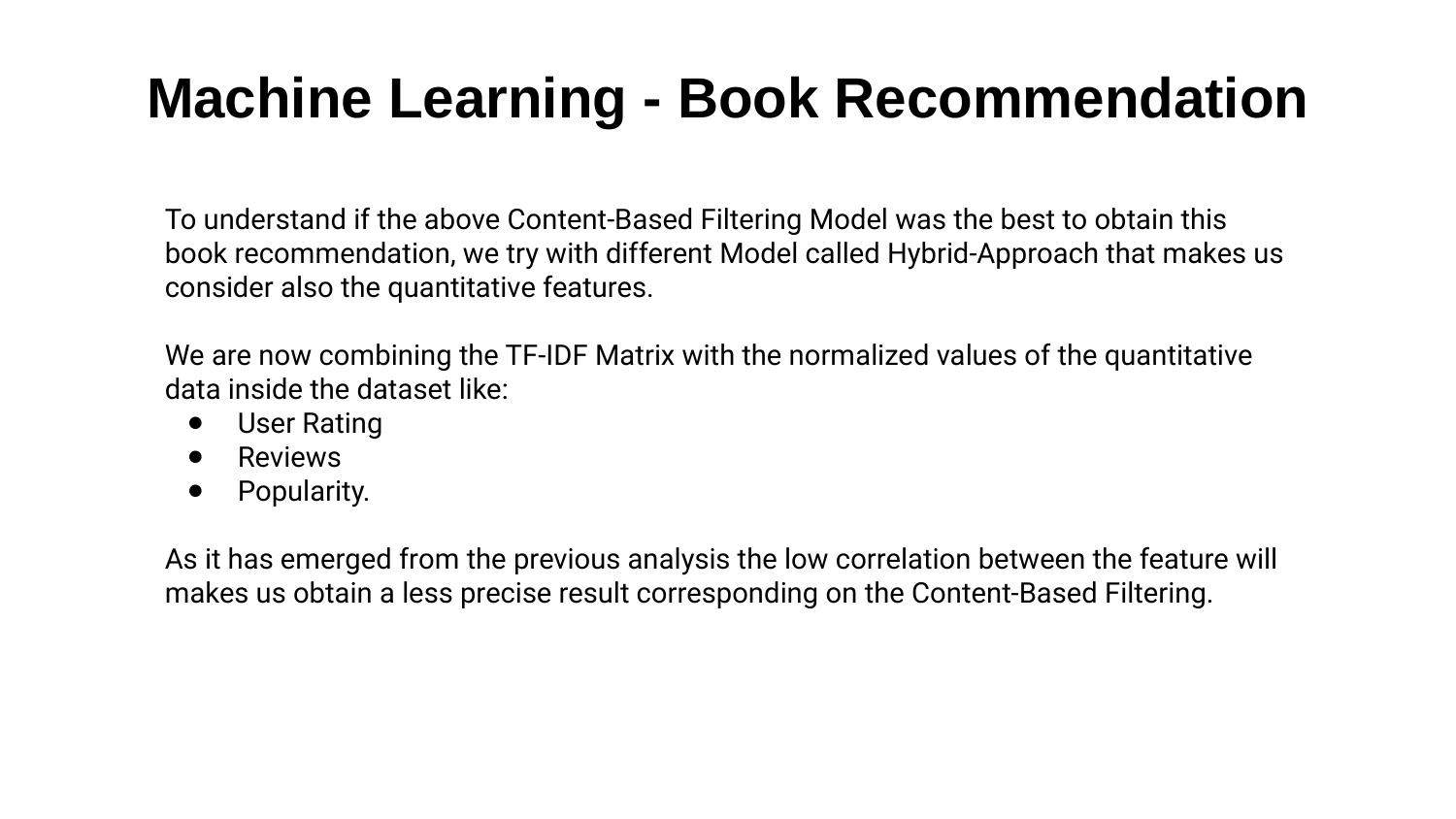

Machine Learning - Book Recommendation
To understand if the above Content-Based Filtering Model was the best to obtain this book recommendation, we try with different Model called Hybrid-Approach that makes us consider also the quantitative features.

We are now combining the TF-IDF Matrix with the normalized values of the quantitative data inside the dataset like:
User Rating
Reviews
Popularity.

As it has emerged from the previous analysis the low correlation between the feature will makes us obtain a less precise result corresponding on the Content-Based Filtering.